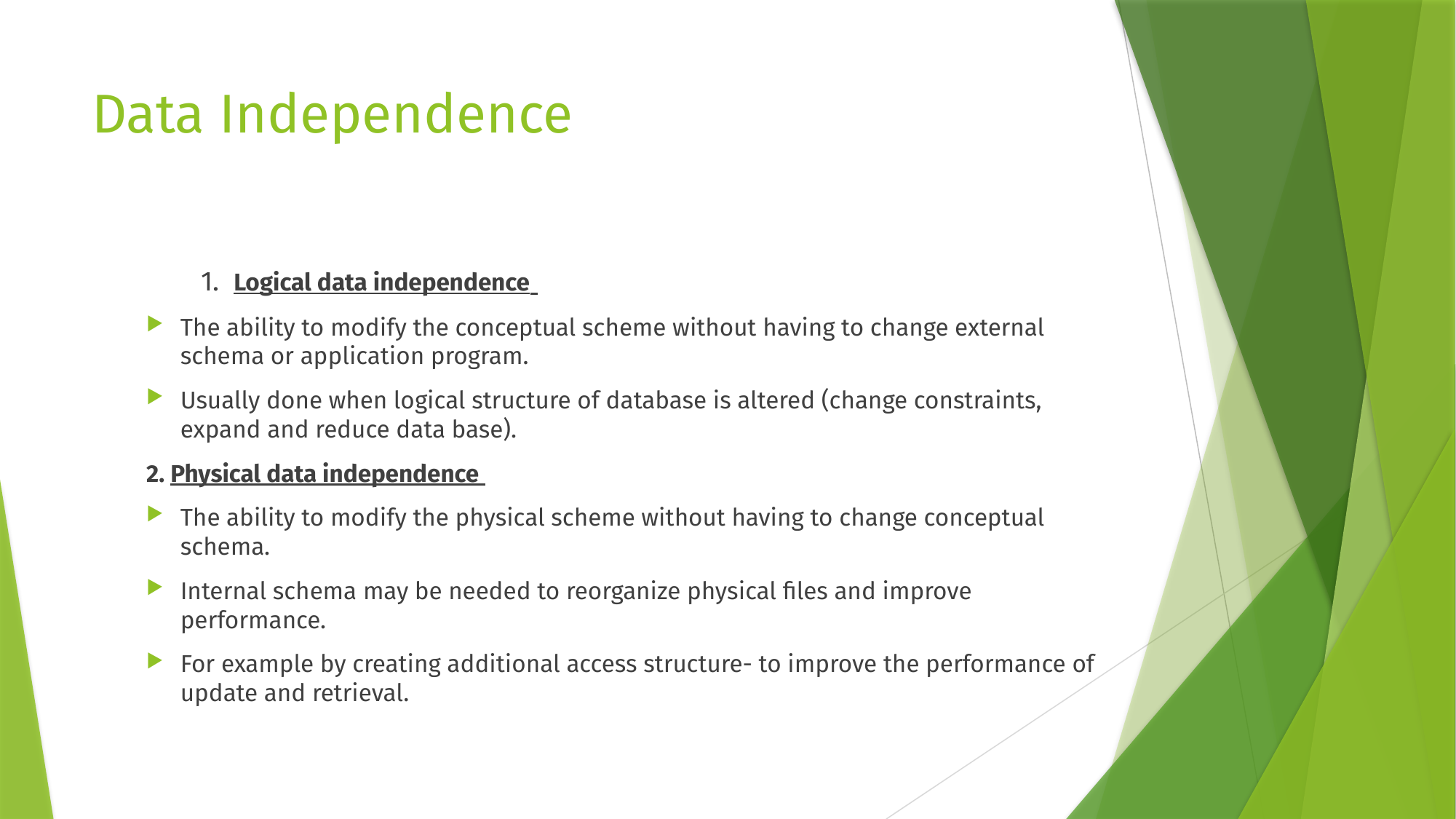

# Data Independence
	1.  Logical data independence
The ability to modify the conceptual scheme without having to change external schema or application program.
Usually done when logical structure of database is altered (change constraints, expand and reduce data base).
2. Physical data independence
The ability to modify the physical scheme without having to change conceptual schema.
Internal schema may be needed to reorganize physical files and improve performance.
For example by creating additional access structure- to improve the performance of update and retrieval.